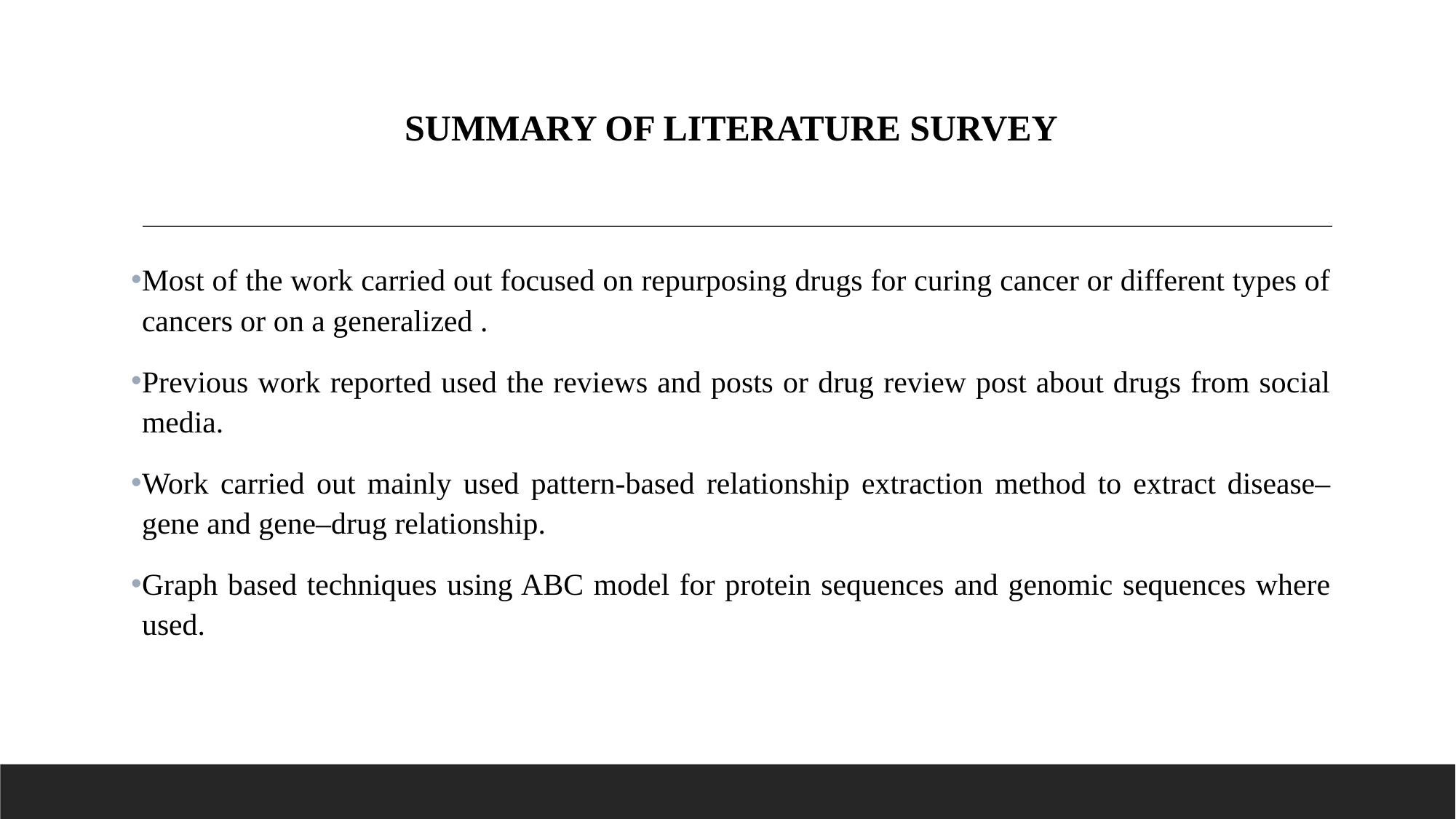

# SUMMARY OF LITERATURE SURVEY
Most of the work carried out focused on repurposing drugs for curing cancer or different types of cancers or on a generalized .
Previous work reported used the reviews and posts or drug review post about drugs from social media.
Work carried out mainly used pattern-based relationship extraction method to extract disease–gene and gene–drug relationship.
Graph based techniques using ABC model for protein sequences and genomic sequences where used.